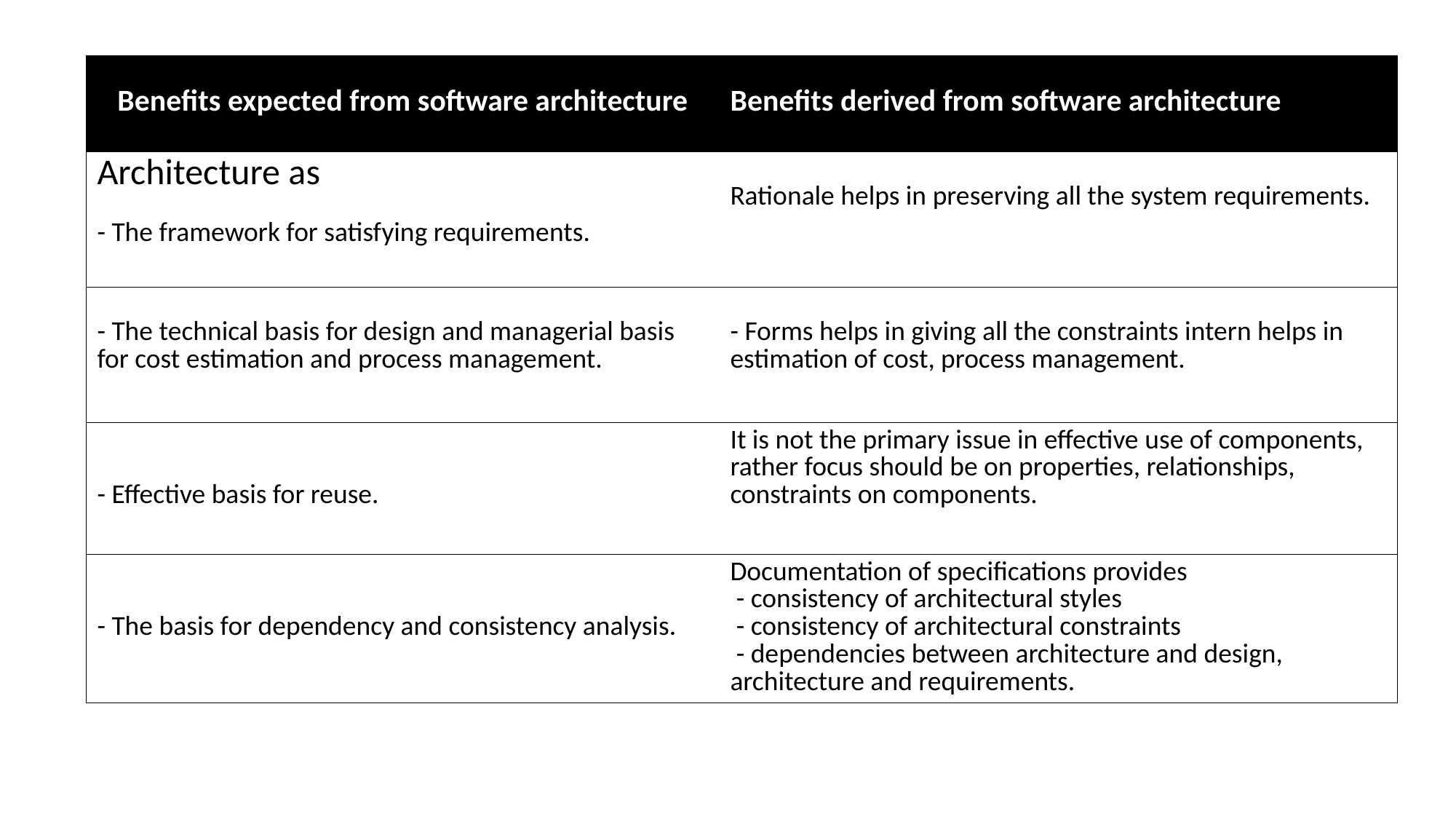

| Benefits expected from software architecture | Benefits derived from software architecture |
| --- | --- |
| Architecture as - The framework for satisfying requirements. | Rationale helps in preserving all the system requirements. |
| - The technical basis for design and managerial basis for cost estimation and process management. | - Forms helps in giving all the constraints intern helps in estimation of cost, process management. |
| - Effective basis for reuse. | It is not the primary issue in effective use of components, rather focus should be on properties, relationships, constraints on components. |
| - The basis for dependency and consistency analysis. | Documentation of specifications provides - consistency of architectural styles - consistency of architectural constraints - dependencies between architecture and design, architecture and requirements. |